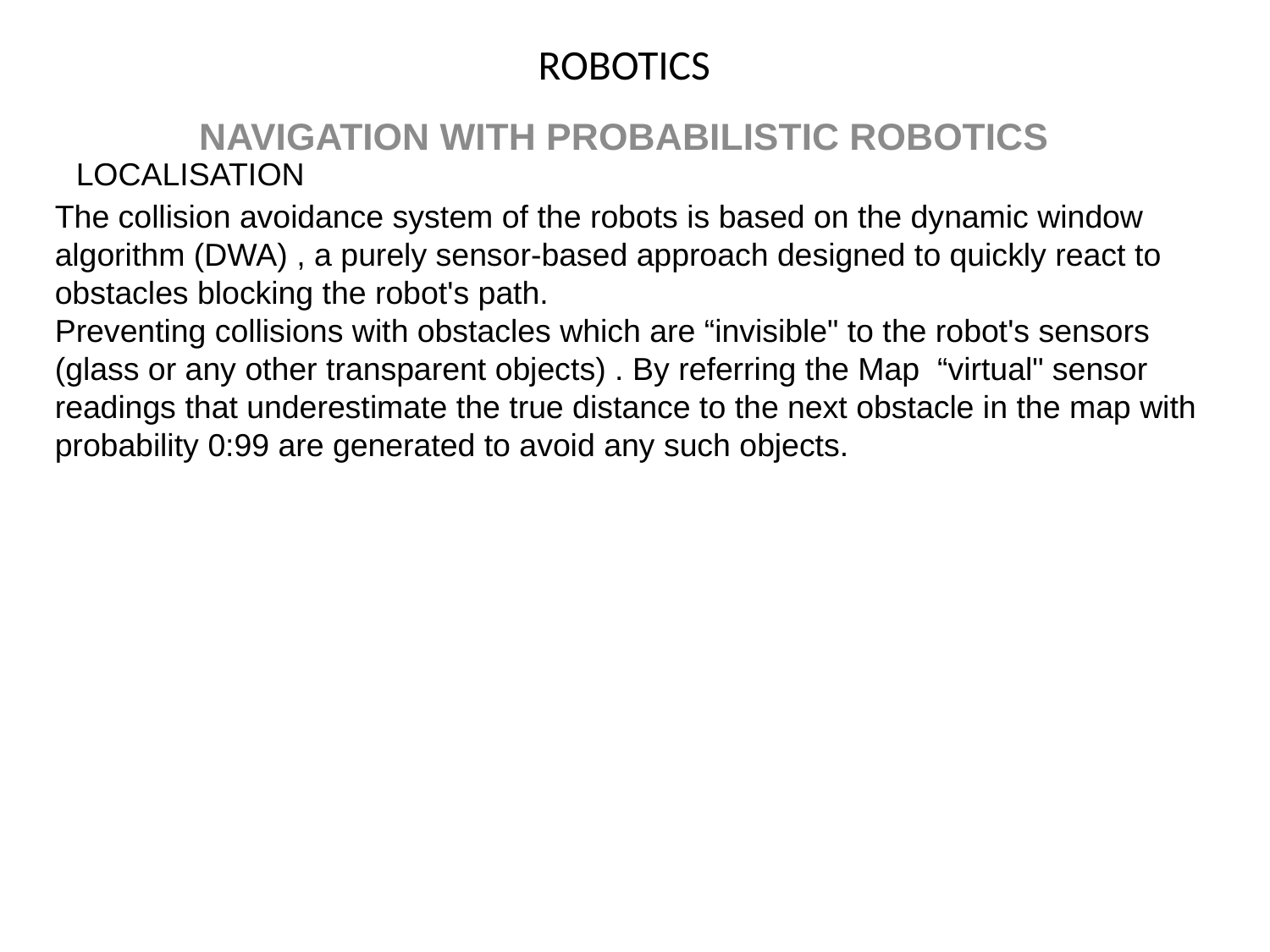

# ROBOTICS
NAVIGATION WITH PROBABILISTIC ROBOTICS
LOCALISATION
The collision avoidance system of the robots is based on the dynamic window algorithm (DWA) , a purely sensor-based approach designed to quickly react to obstacles blocking the robot's path.
Preventing collisions with obstacles which are “invisible" to the robot's sensors (glass or any other transparent objects) . By referring the Map  “virtual" sensor readings that underestimate the true distance to the next obstacle in the map with probability 0:99 are generated to avoid any such objects.